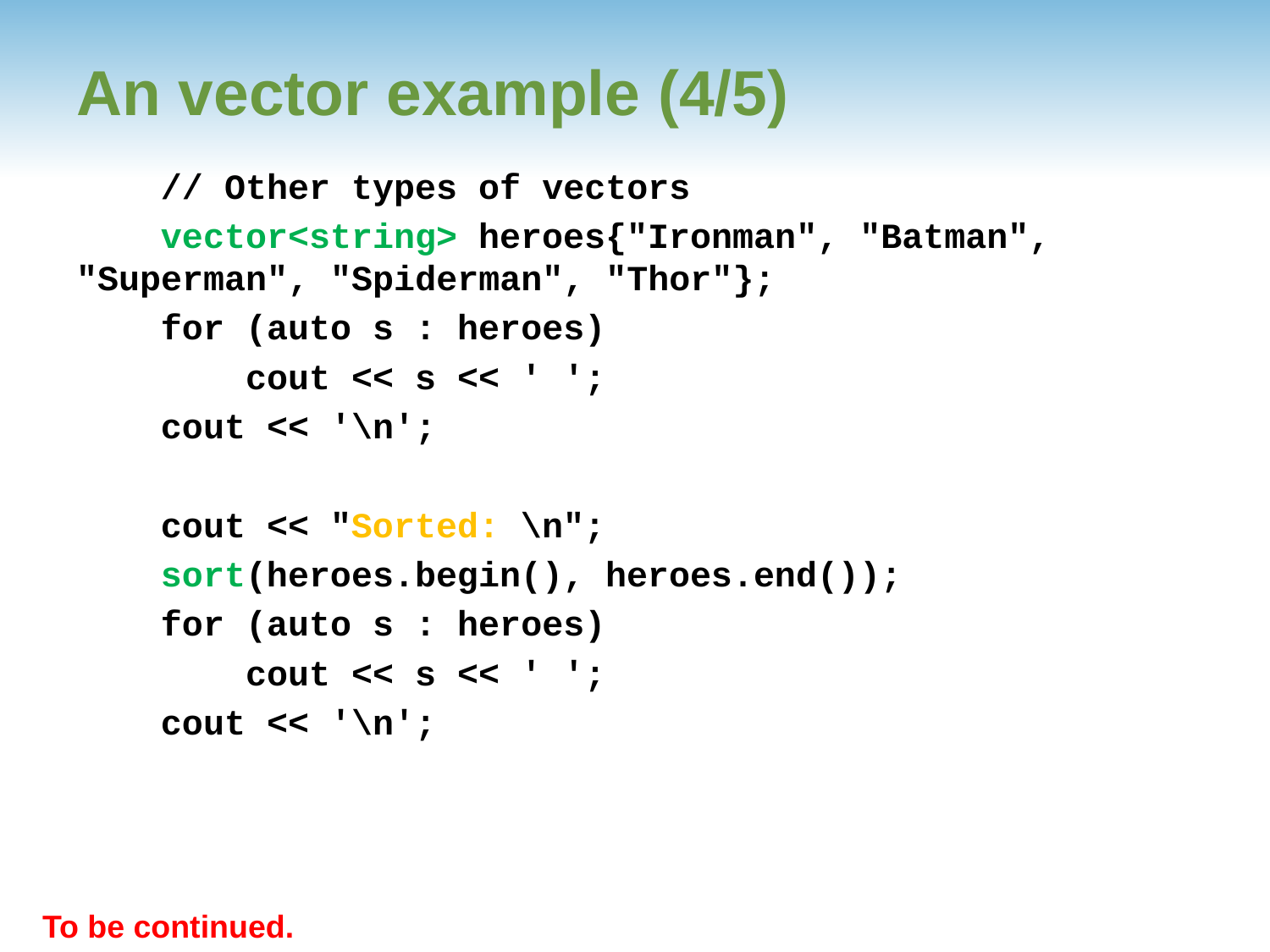

# An vector example (4/5)
    // Other types of vectors
    vector<string> heroes{"Ironman", "Batman", "Superman", "Spiderman", "Thor"};
    for (auto s : heroes)
        cout << s << ' ';
    cout << '\n';

    cout << "Sorted: \n";
    sort(heroes.begin(), heroes.end());
    for (auto s : heroes)
        cout << s << ' ';
    cout << '\n';
To be continued.